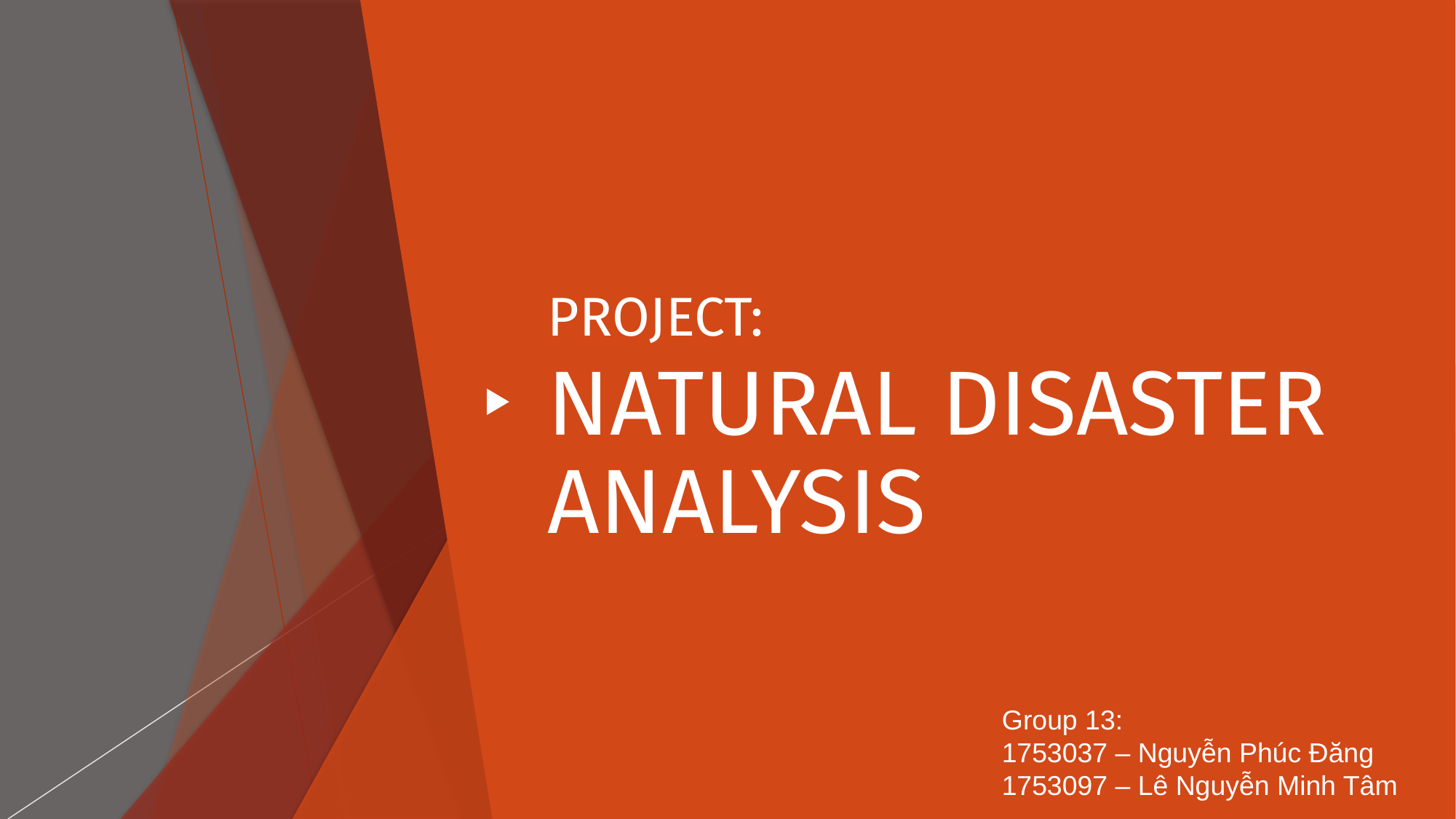

PROJECT:
NATURAL DISASTER ANALYSIS

Group 13:
1753037 – Nguyễn Phúc Đăng
1753097 – Lê Nguyễn Minh Tâm